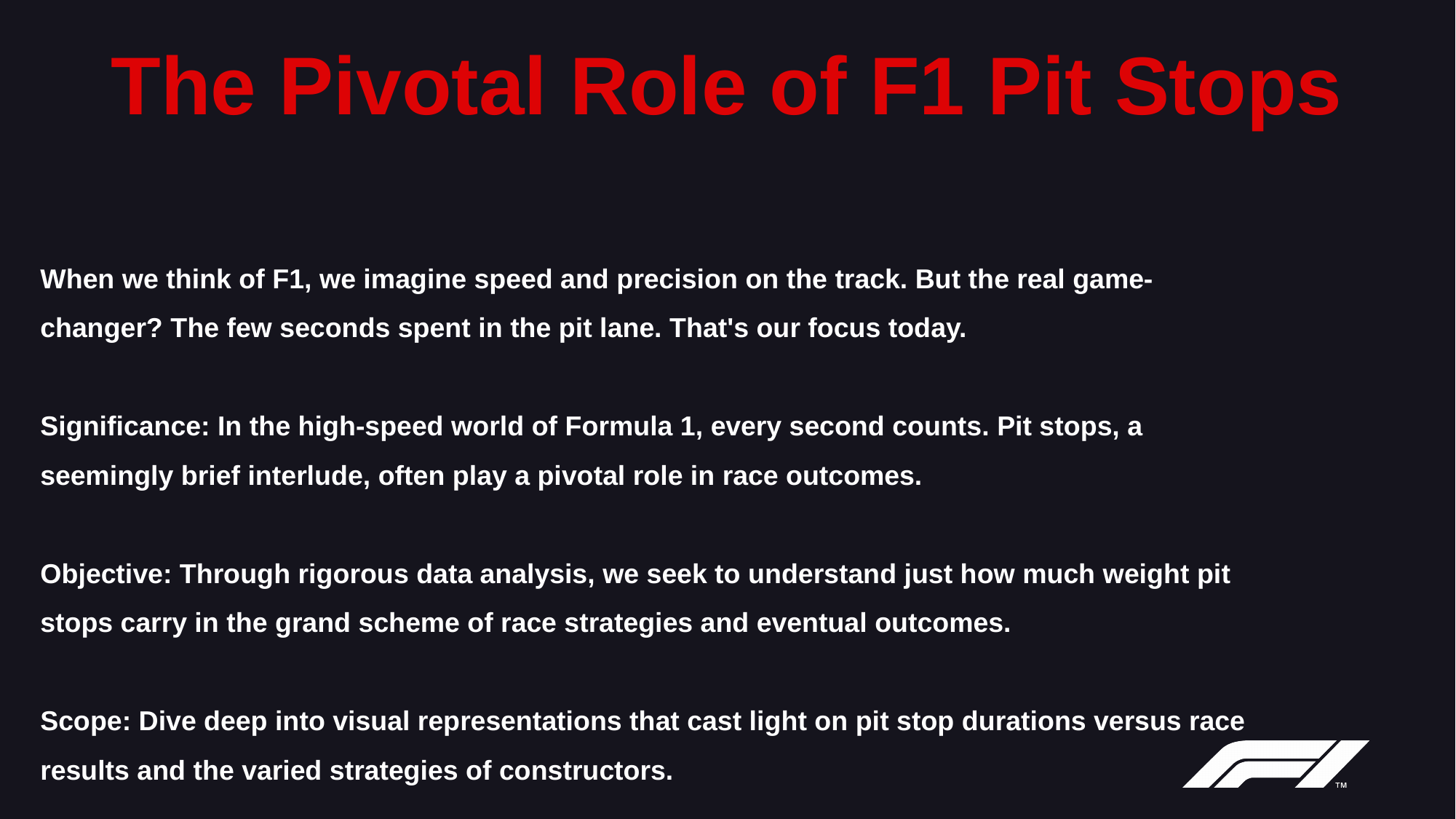

# The Pivotal Role of F1 Pit Stops
When we think of F1, we imagine speed and precision on the track. But the real game-changer? The few seconds spent in the pit lane. That's our focus today.

Significance: In the high-speed world of Formula 1, every second counts. Pit stops, a seemingly brief interlude, often play a pivotal role in race outcomes.

Objective: Through rigorous data analysis, we seek to understand just how much weight pit stops carry in the grand scheme of race strategies and eventual outcomes.

Scope: Dive deep into visual representations that cast light on pit stop durations versus race results and the varied strategies of constructors.